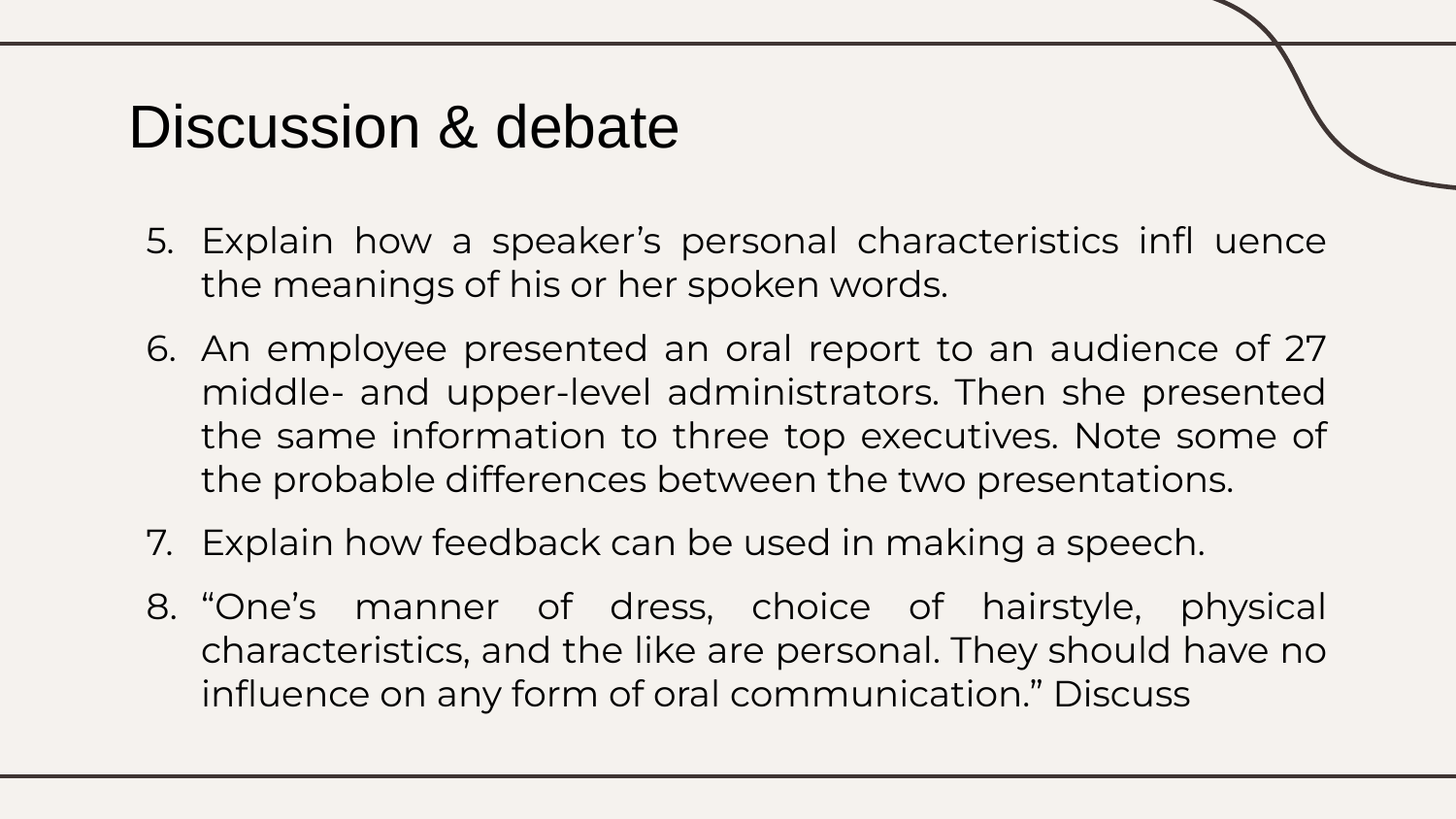

# Discussion & debate
Explain how a speaker’s personal characteristics infl uence the meanings of his or her spoken words.
An employee presented an oral report to an audience of 27 middle- and upper-level administrators. Then she presented the same information to three top executives. Note some of the probable differences between the two presentations.
Explain how feedback can be used in making a speech.
“One’s manner of dress, choice of hairstyle, physical characteristics, and the like are personal. They should have no influence on any form of oral communication.” Discuss